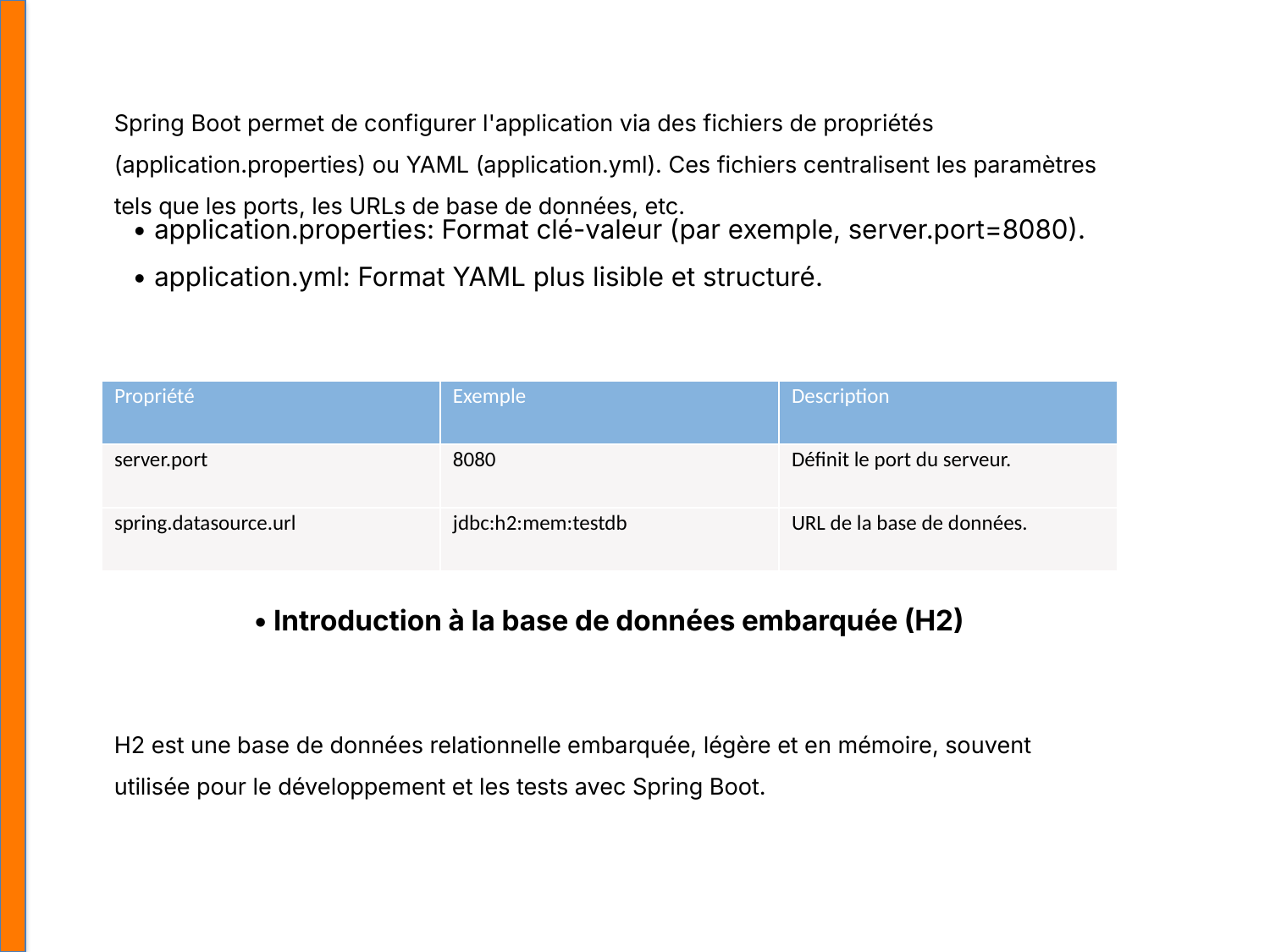

Spring Boot permet de configurer l'application via des fichiers de propriétés (application.properties) ou YAML (application.yml). Ces fichiers centralisent les paramètres tels que les ports, les URLs de base de données, etc.

• application.properties: Format clé-valeur (par exemple, server.port=8080).
• application.yml: Format YAML plus lisible et structuré.
| Propriété | Exemple | Description |
| --- | --- | --- |
| server.port | 8080 | Définit le port du serveur. |
| spring.datasource.url | jdbc:h2:mem:testdb | URL de la base de données. |
• Introduction à la base de données embarquée (H2)

H2 est une base de données relationnelle embarquée, légère et en mémoire, souvent utilisée pour le développement et les tests avec Spring Boot.